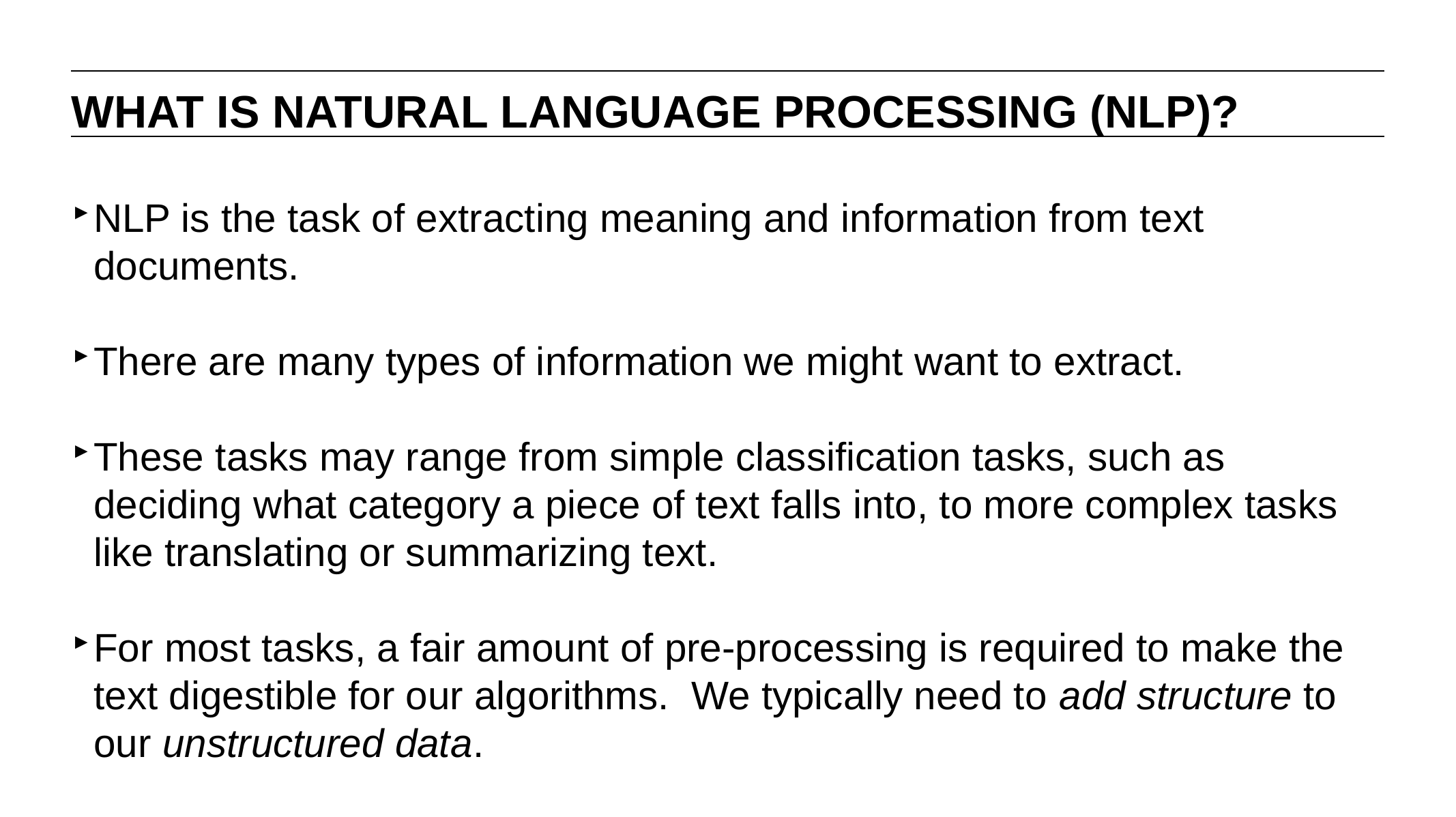

WHAT IS NATURAL LANGUAGE PROCESSING (NLP)?

NLP is the task of extracting meaning and information from text documents.

There are many types of information we might want to extract.

These tasks may range from simple classification tasks, such as deciding what category a piece of text falls into, to more complex tasks like translating or summarizing text.

For most tasks, a fair amount of pre-processing is required to make the text digestible for our algorithms.  We typically need to add structure to our unstructured data.